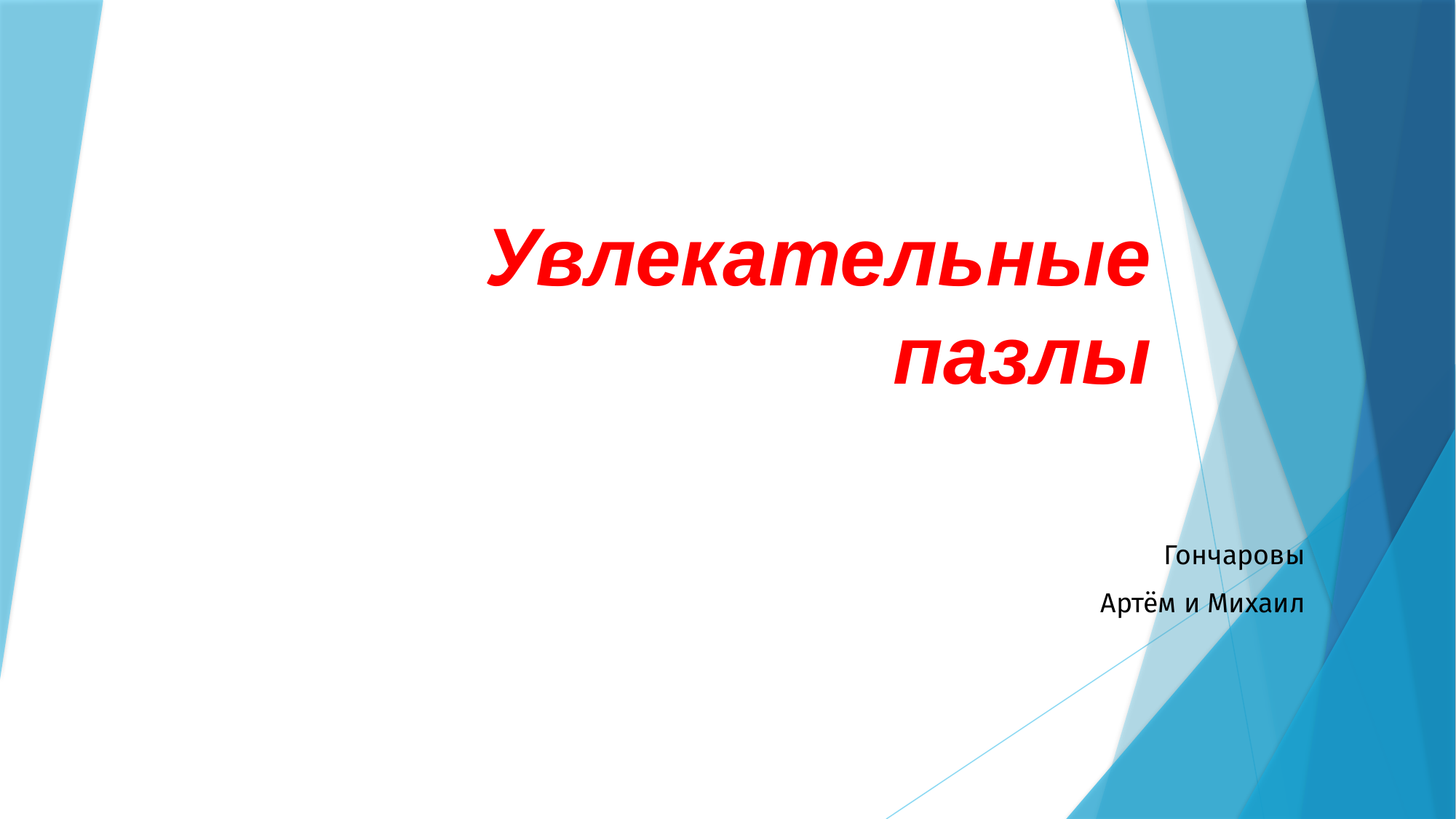

# Увлекательные пазлы
Гончаровы
Артём и Михаил